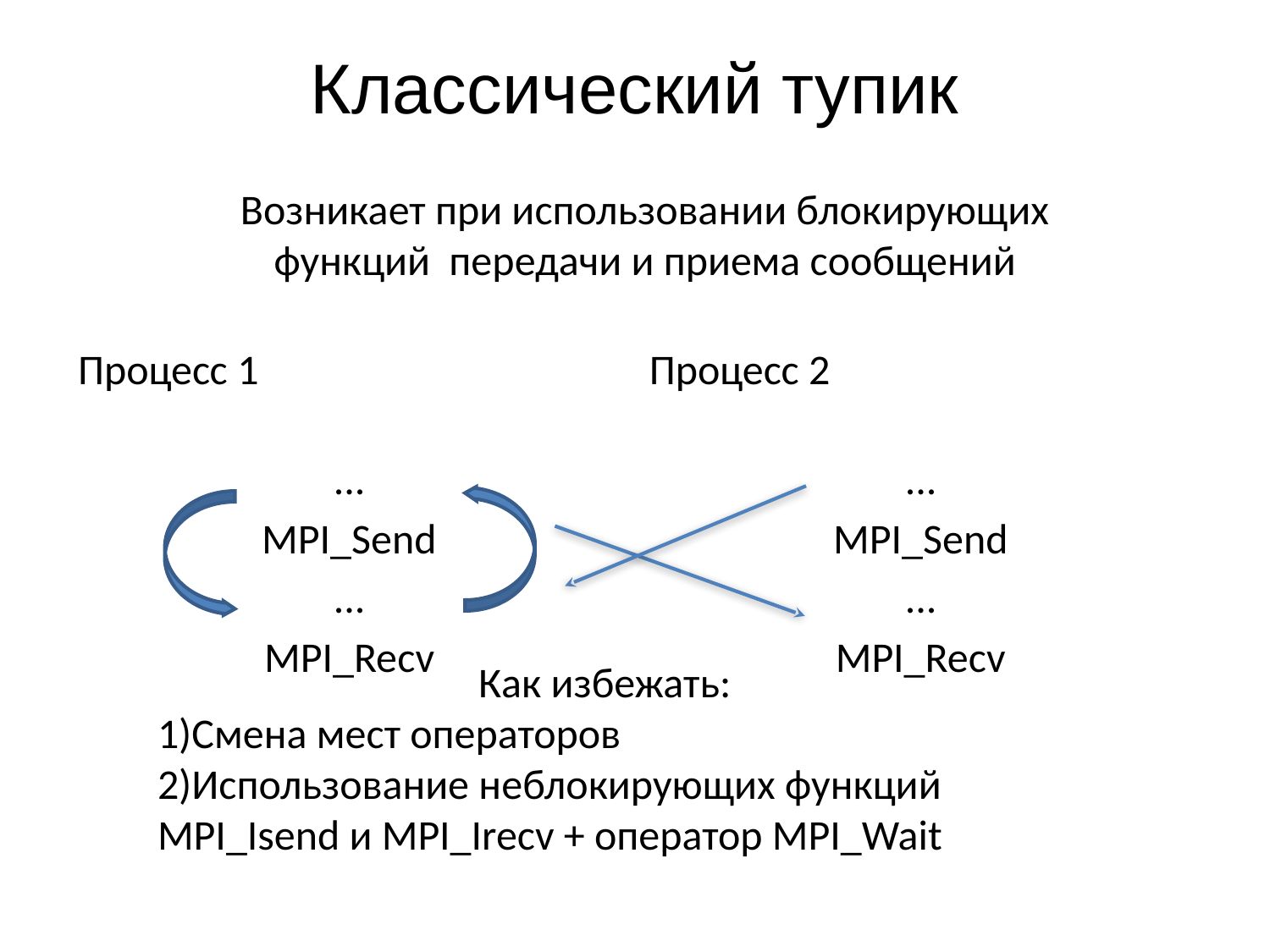

# Классический тупик
Возникает при использовании блокирующих функций  передачи и приема сообщений
Процесс 1
...
MPI_Send
...
MPI_Recv

Процесс 2
...
MPI_Send
...
MPI_Recv

Как избежать:
Смена мест операторов
Использование неблокирующих функций MPI_Isend и MPI_Irecv + оператор MPI_Wait